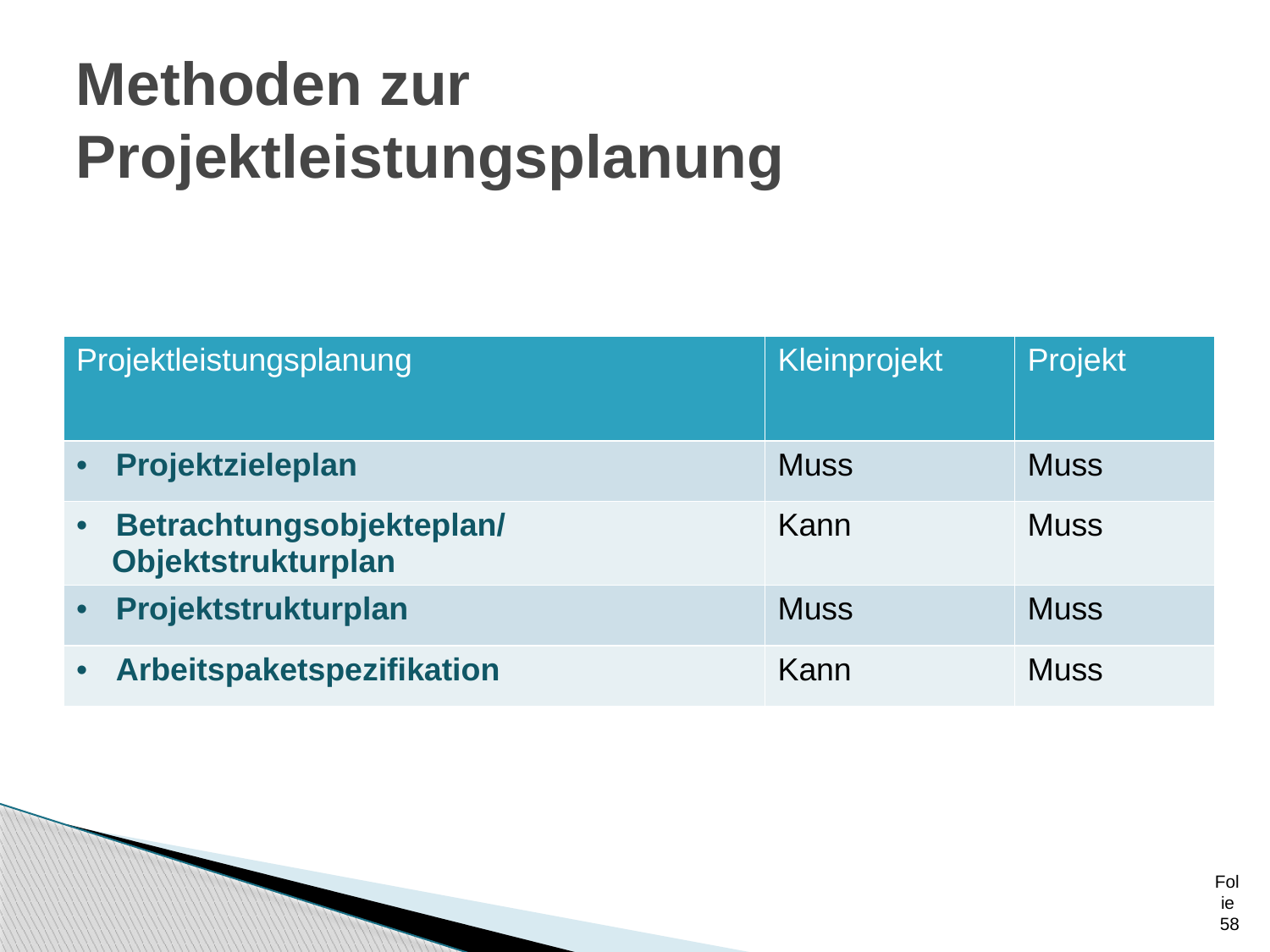

# Methoden zur Projektleistungsplanung
| Projektleistungsplanung | Kleinprojekt | Projekt |
| --- | --- | --- |
| Projektzieleplan | Muss | Muss |
| Betrachtungsobjekteplan/ Objektstrukturplan | Kann | Muss |
| Projektstrukturplan | Muss | Muss |
| Arbeitspaketspezifikation | Kann | Muss |
Folie 58